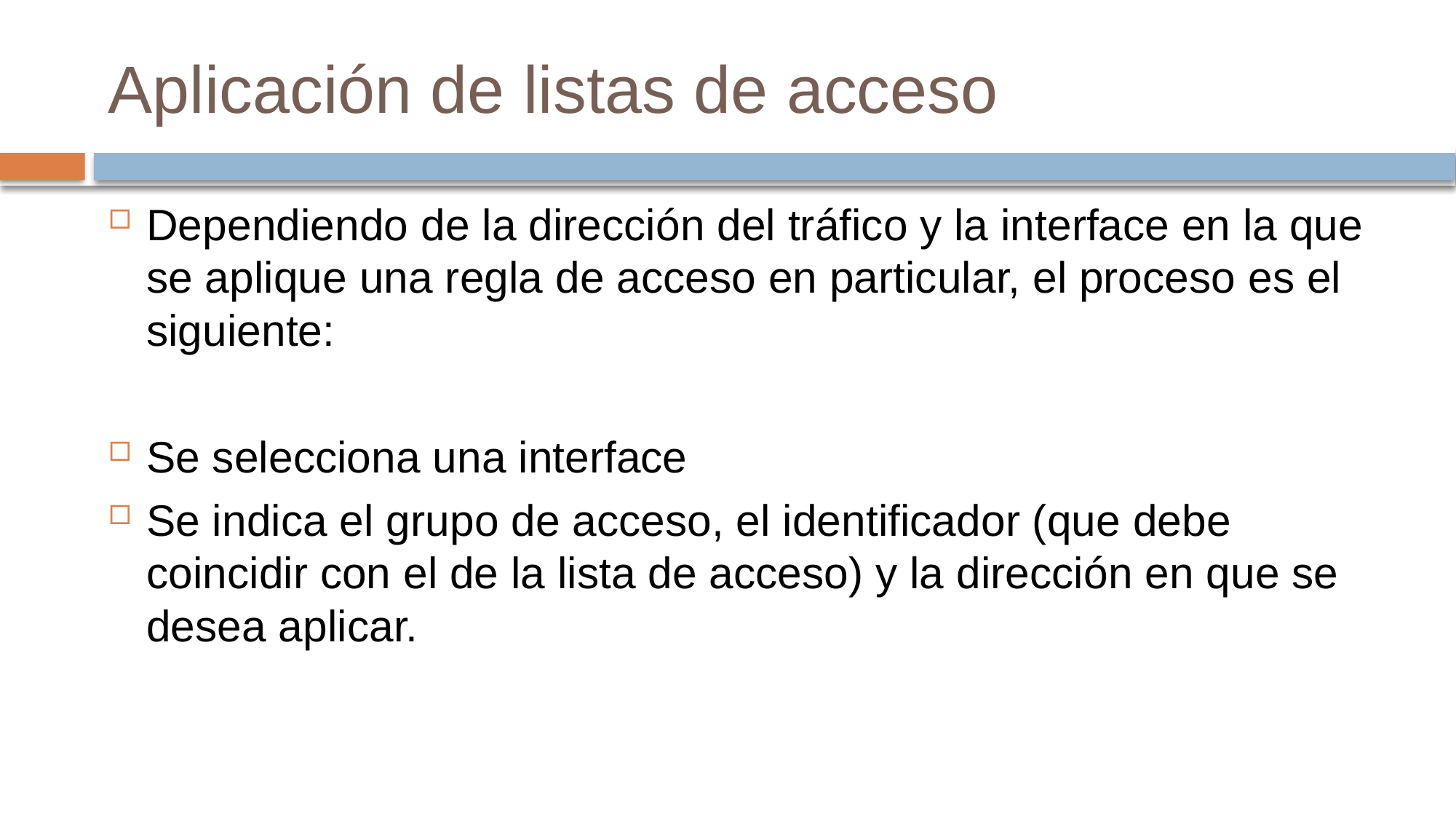

# Aplicación de listas de acceso
Dependiendo de la dirección del tráfico y la interface en la que se aplique una regla de acceso en particular, el proceso es el siguiente:

Se selecciona una interface
Se indica el grupo de acceso, el identificador (que debe coincidir con el de la lista de acceso) y la dirección en que se desea aplicar.